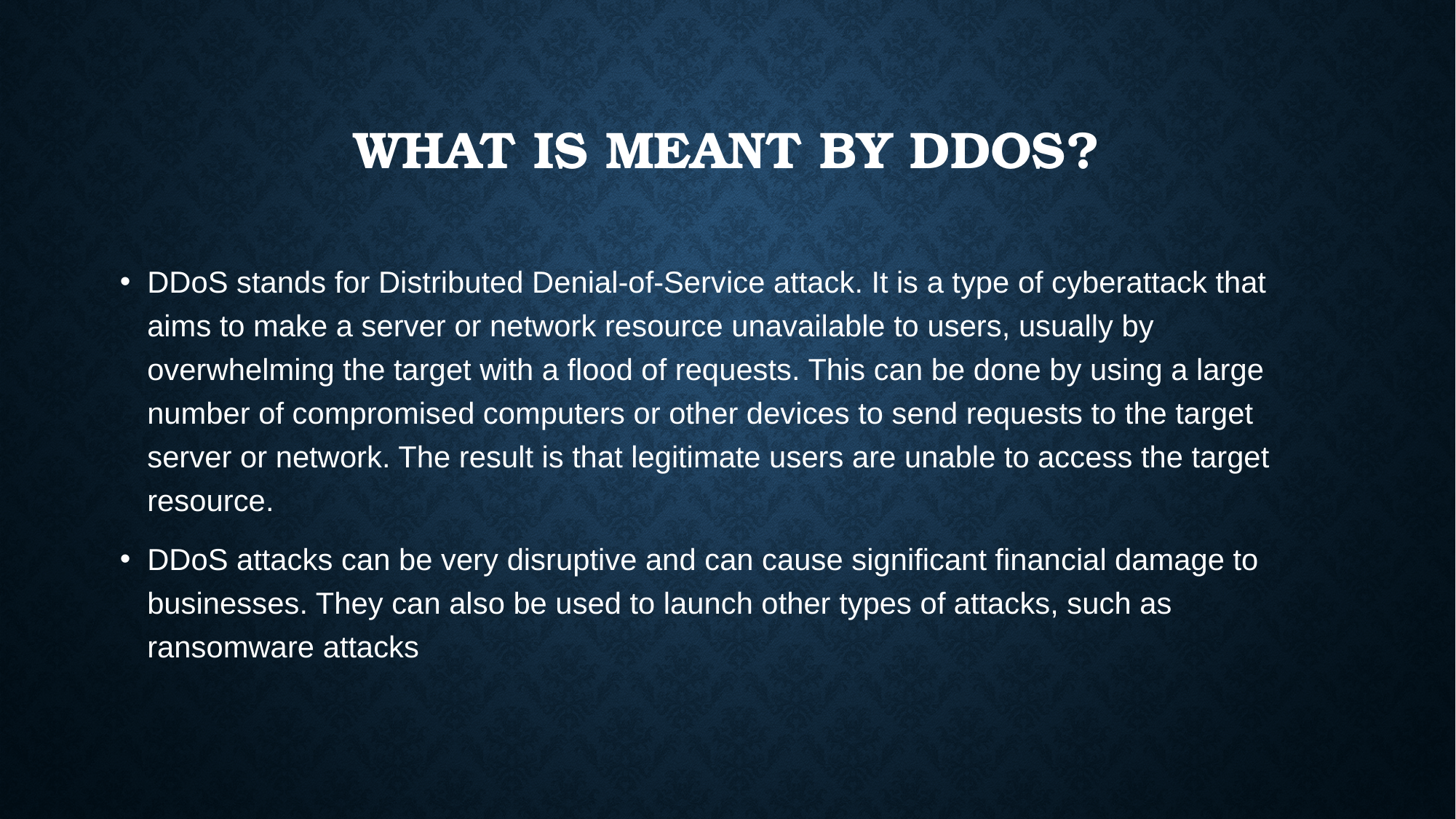

# WHAT IS MEANT BY DDOS?
DDoS stands for Distributed Denial-of-Service attack. It is a type of cyberattack that aims to make a server or network resource unavailable to users, usually by overwhelming the target with a flood of requests. This can be done by using a large number of compromised computers or other devices to send requests to the target server or network. The result is that legitimate users are unable to access the target resource.
DDoS attacks can be very disruptive and can cause significant financial damage to businesses. They can also be used to launch other types of attacks, such as ransomware attacks